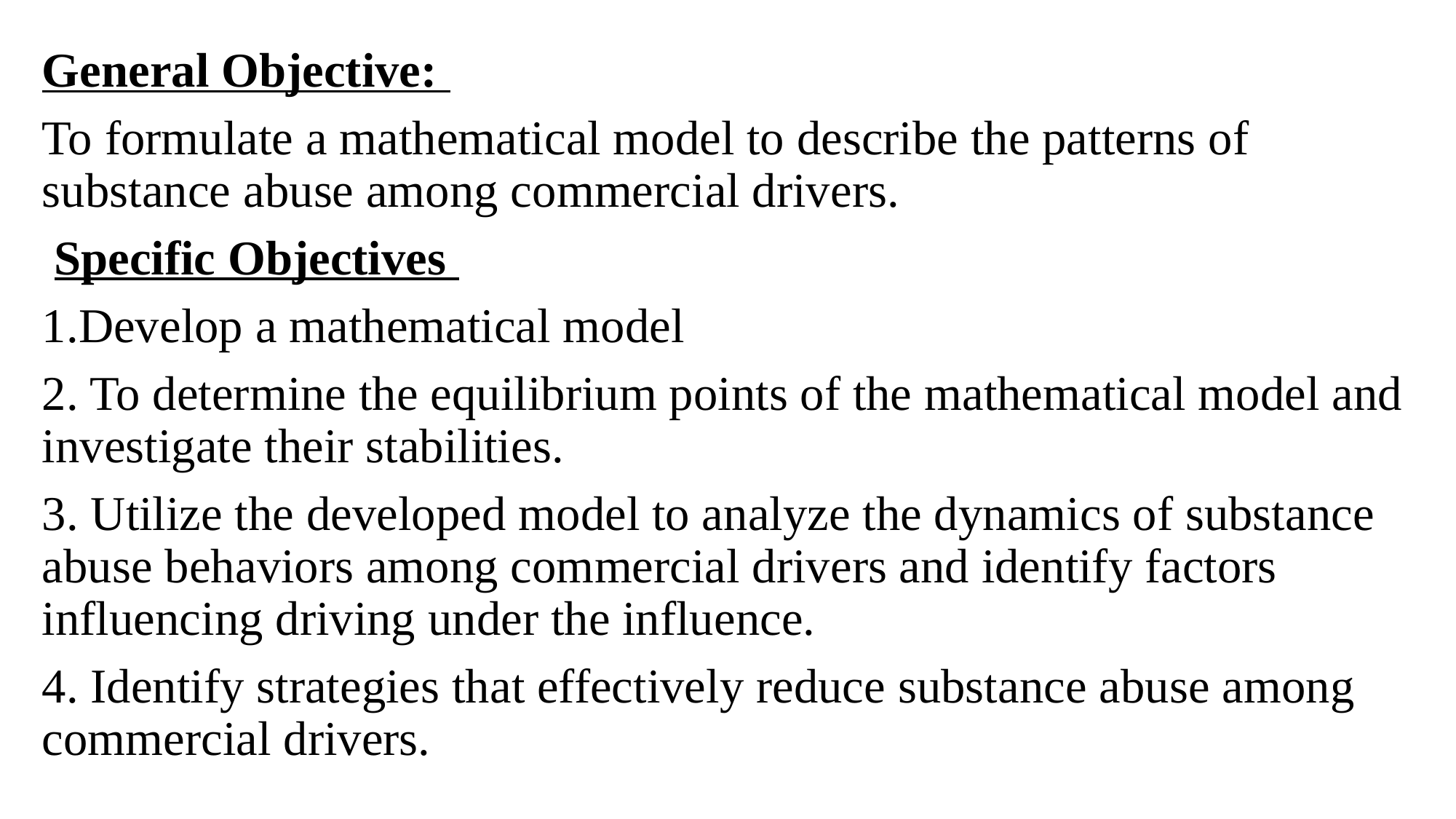

General Objective:
To formulate a mathematical model to describe the patterns of substance abuse among commercial drivers.
 Specific Objectives
1.Develop a mathematical model
2. To determine the equilibrium points of the mathematical model and investigate their stabilities.
3. Utilize the developed model to analyze the dynamics of substance abuse behaviors among commercial drivers and identify factors influencing driving under the influence.
4. Identify strategies that effectively reduce substance abuse among commercial drivers.